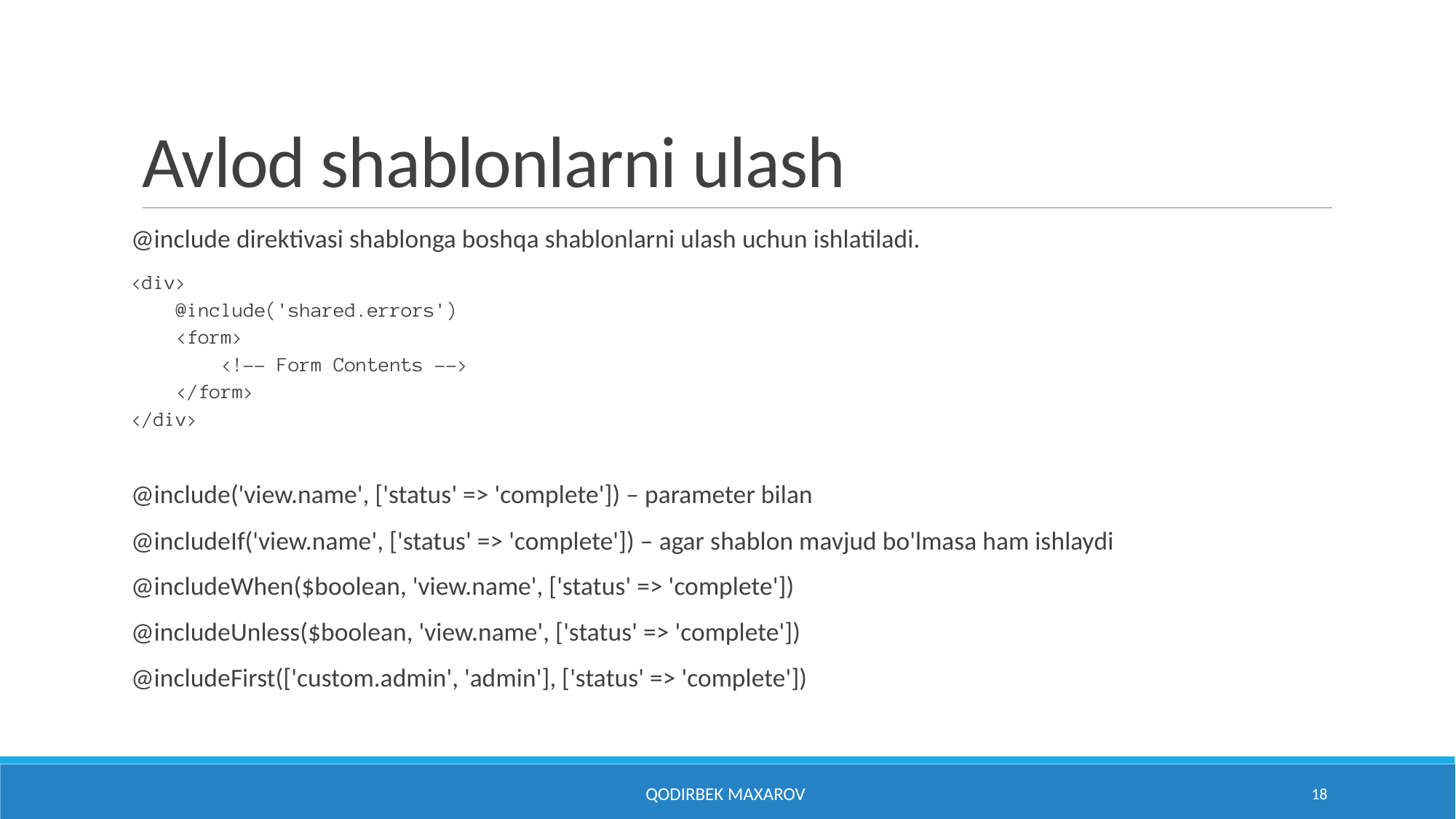

# Avlod shablonlarni ulash
@include direktivasi shablonga boshqa shablonlarni ulash uchun ishlatiladi.
<div>
    @include('shared.errors')
    <form>
        <!-- Form Contents -->
    </form>
</div>

@include('view.name', ['status' => 'complete']) – parameter bilan
@includeIf('view.name', ['status' => 'complete']) – agar shablon mavjud bo'lmasa ham ishlaydi
@includeWhen($boolean, 'view.name', ['status' => 'complete'])
@includeUnless($boolean, 'view.name', ['status' => 'complete'])
@includeFirst(['custom.admin', 'admin'], ['status' => 'complete'])
Qodirbek Maxarov
18